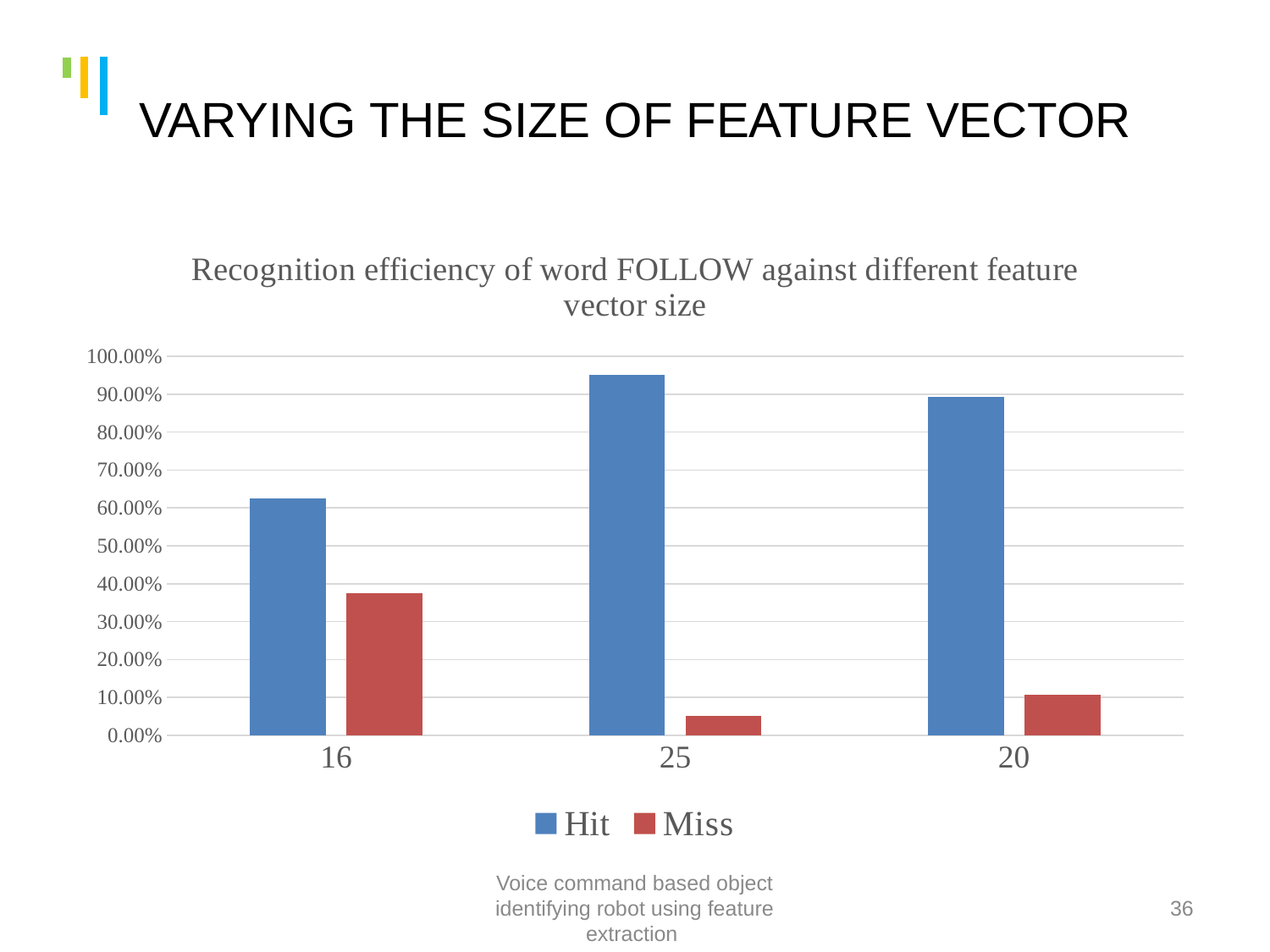

# VARYING THE SIZE OF FEATURE VECTOR

### Chart: Recognition efficiency of word FOLLOW against different feature vector size

| Category | Hit | Miss |
|---|---|---|
| 16 | 0.625 | 0.375 |
| 25 | 0.95 | 0.05 |
| 20 | 0.8928 | 0.1072 |
Voice command based object identifying robot using feature extraction
36